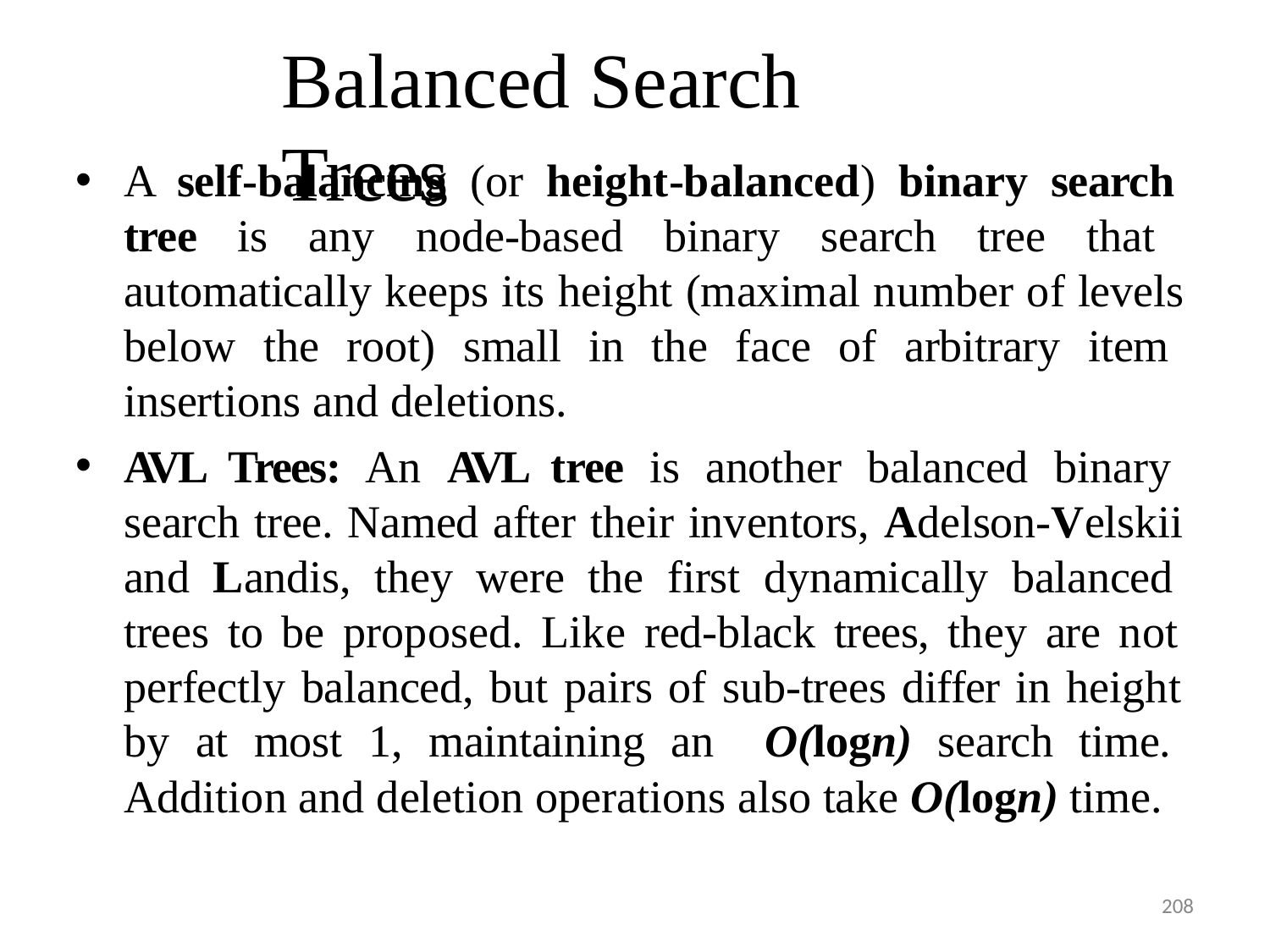

# Balanced Search Trees
A self-balancing (or height-balanced) binary search  tree is any node-based binary search tree that  automatically keeps its height (maximal number of levels  below the root) small in the face of arbitrary item  insertions and deletions.
AVL Trees: An AVL tree is another balanced binary  search tree. Named after their inventors, Adelson-Velskii  and Landis, they were the first dynamically balanced  trees to be proposed. Like red-black trees, they are not  perfectly balanced, but pairs of sub-trees differ in height  by at most 1, maintaining an  O(logn) search time.  Addition and deletion operations also take O(logn) time.
208